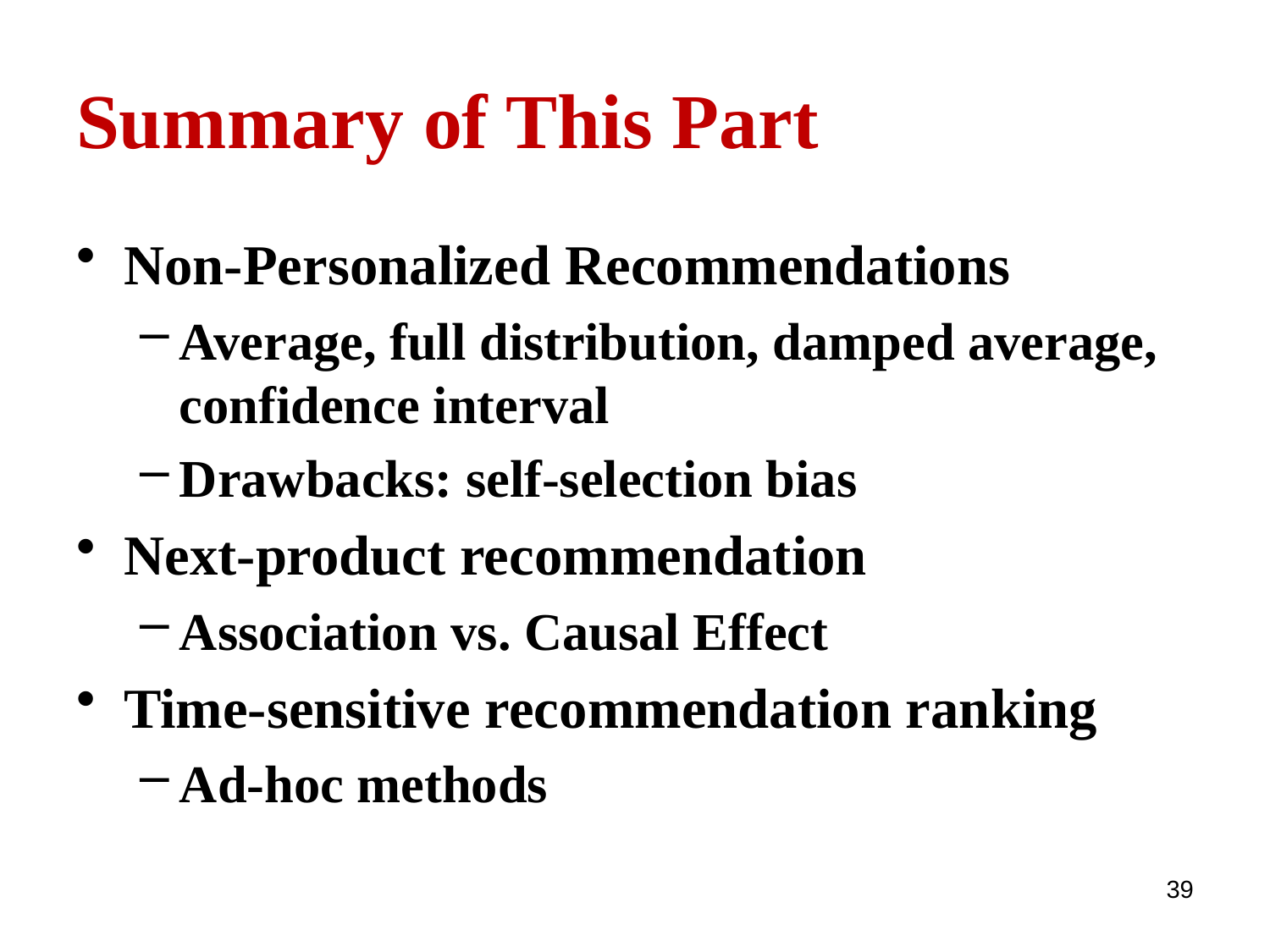

# Summary of This Part
Non-Personalized Recommendations
Average, full distribution, damped average, confidence interval
Drawbacks: self-selection bias
Next-product recommendation
Association vs. Causal Effect
Time-sensitive recommendation ranking
Ad-hoc methods

39